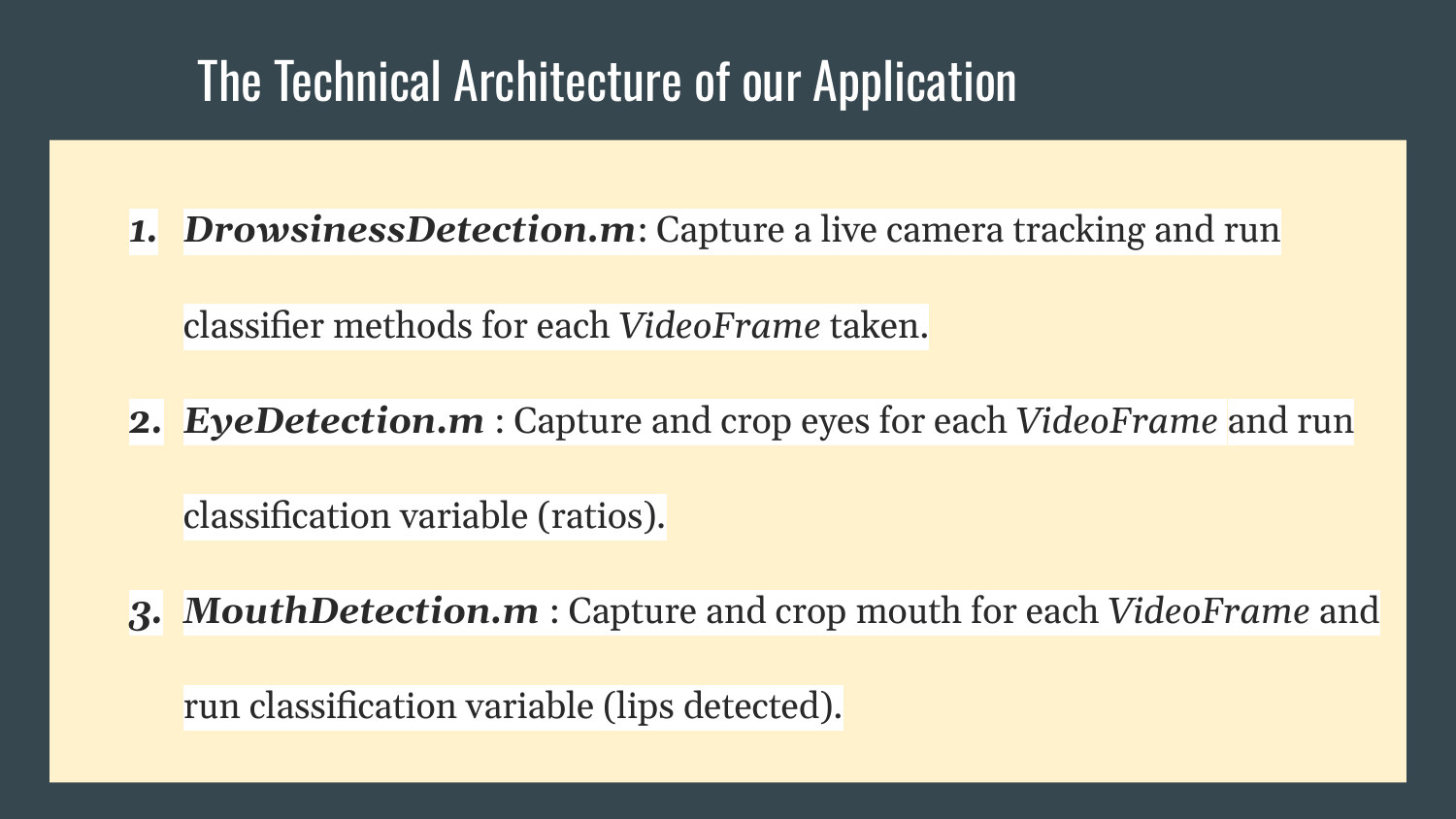

# The Technical Architecture of our Application
DrowsinessDetection.m: Capture a live camera tracking and run classifier methods for each VideoFrame taken.
EyeDetection.m : Capture and crop eyes for each VideoFrame and run classification variable (ratios).
MouthDetection.m : Capture and crop mouth for each VideoFrame and run classification variable (lips detected).